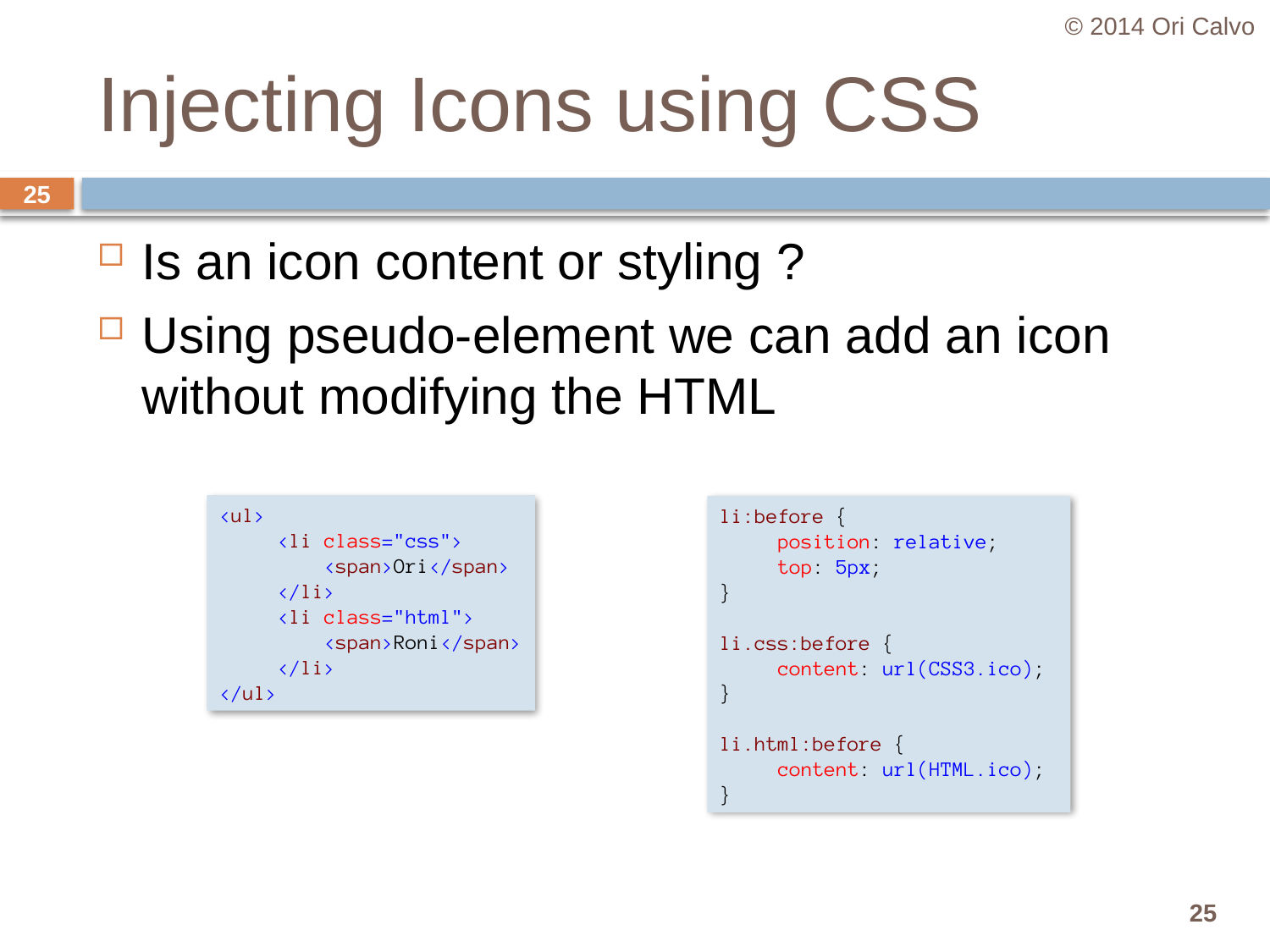

© 2014 Ori Calvo
# Injecting Icons using CSS
25
Is an icon content or styling ?
Using pseudo-element we can add an icon without modifying the HTML
<ul>
     <li class="css">
         <span>Ori</span>
     </li>
     <li class="html">
         <span>Roni</span>
     </li>
</ul>
li:before {
     position: relative;
     top: 5px;
}

li.css:before {
     content: url(CSS3.ico);
}

li.html:before {
     content: url(HTML.ico);
}